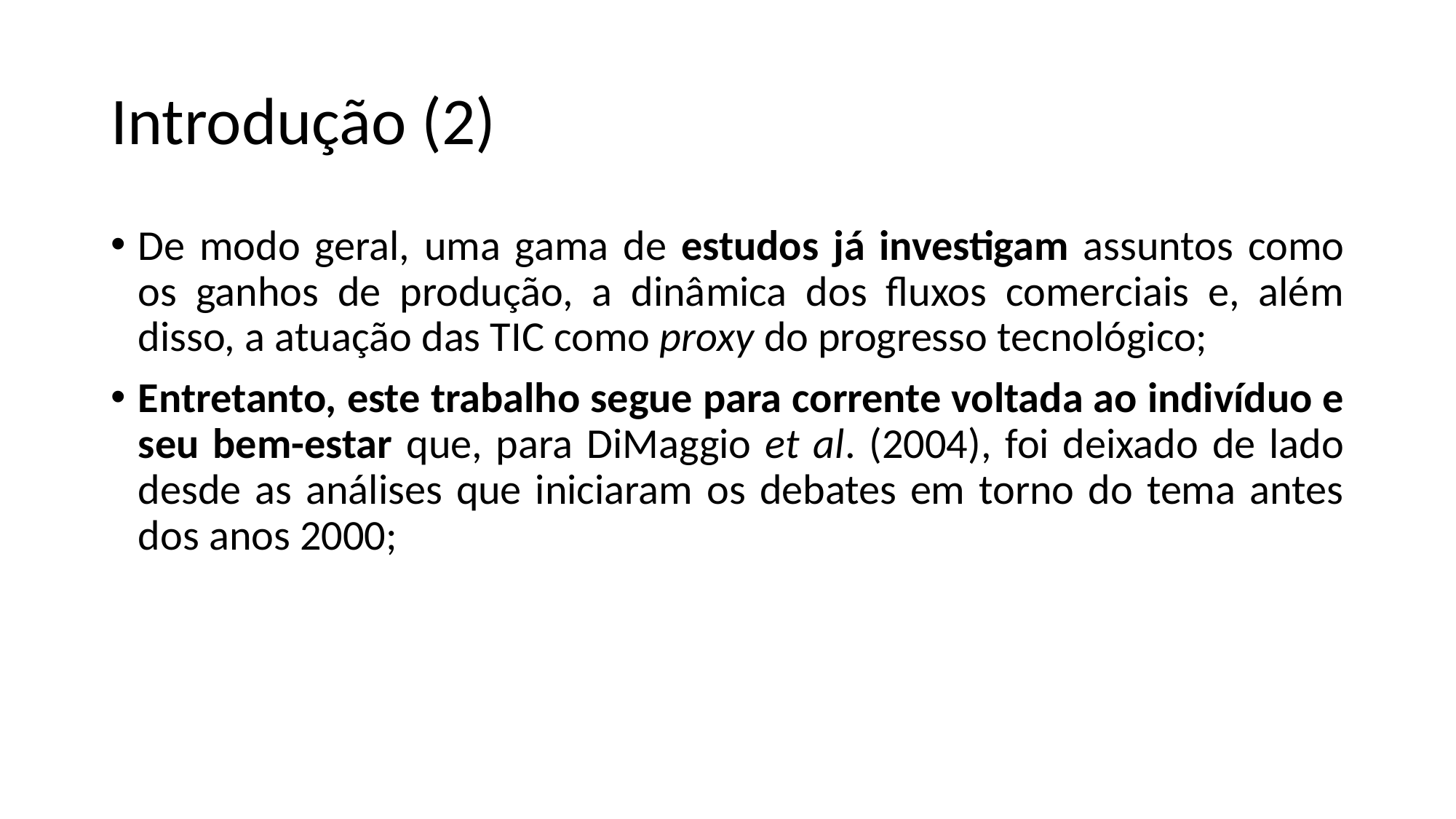

# Introdução (2)
De modo geral, uma gama de estudos já investigam assuntos como os ganhos de produção, a dinâmica dos fluxos comerciais e, além disso, a atuação das TIC como proxy do progresso tecnológico;
Entretanto, este trabalho segue para corrente voltada ao indivíduo e seu bem-estar que, para DiMaggio et al. (2004), foi deixado de lado desde as análises que iniciaram os debates em torno do tema antes dos anos 2000;